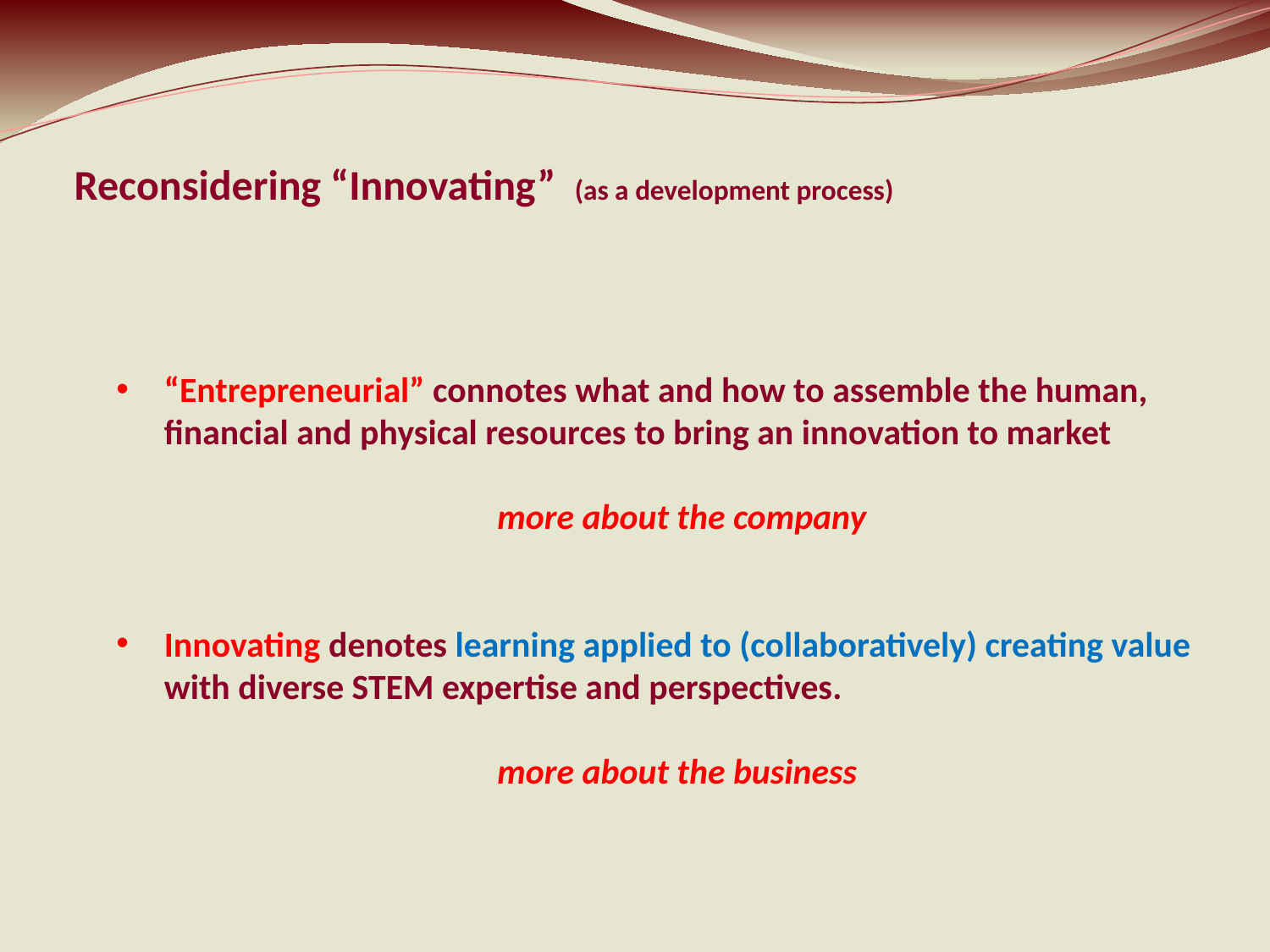

# Reconsidering “Innovating”  (as a development process)
“Entrepreneurial” connotes what and how to assemble the human, financial and physical resources to bring an innovation to market

			more about the company

Innovating denotes learning applied to (collaboratively) creating value with diverse STEM expertise and perspectives.

			more about the business